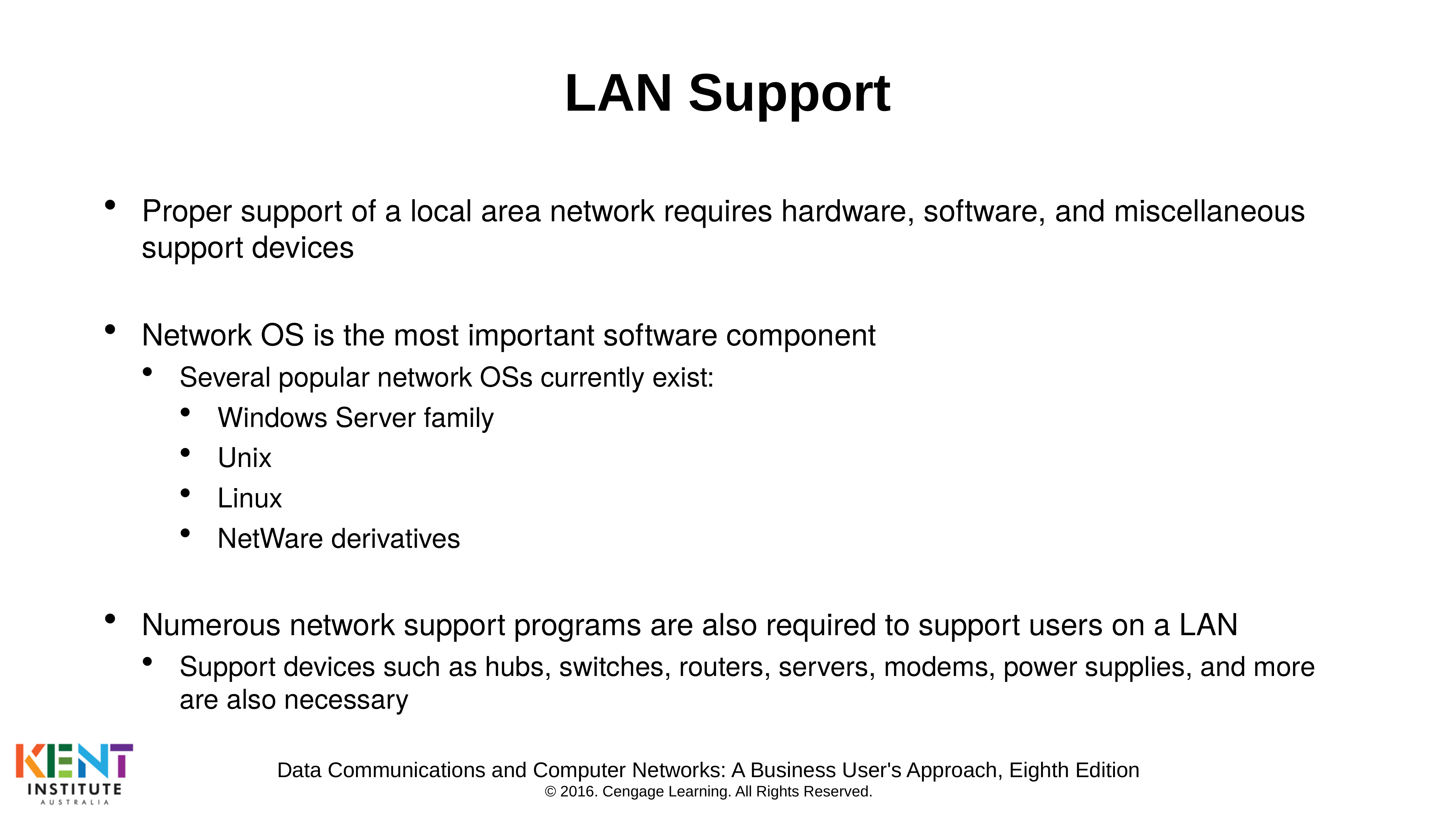

# LAN Support
Proper support of a local area network requires hardware, software, and miscellaneous support devices

Network OS is the most important software component
Several popular network OSs currently exist:
Windows Server family
Unix
Linux
NetWare derivatives

Numerous network support programs are also required to support users on a LAN
Support devices such as hubs, switches, routers, servers, modems, power supplies, and more are also necessary
Data Communications and Computer Networks: A Business User's Approach, Eighth Edition
© 2016. Cengage Learning. All Rights Reserved.